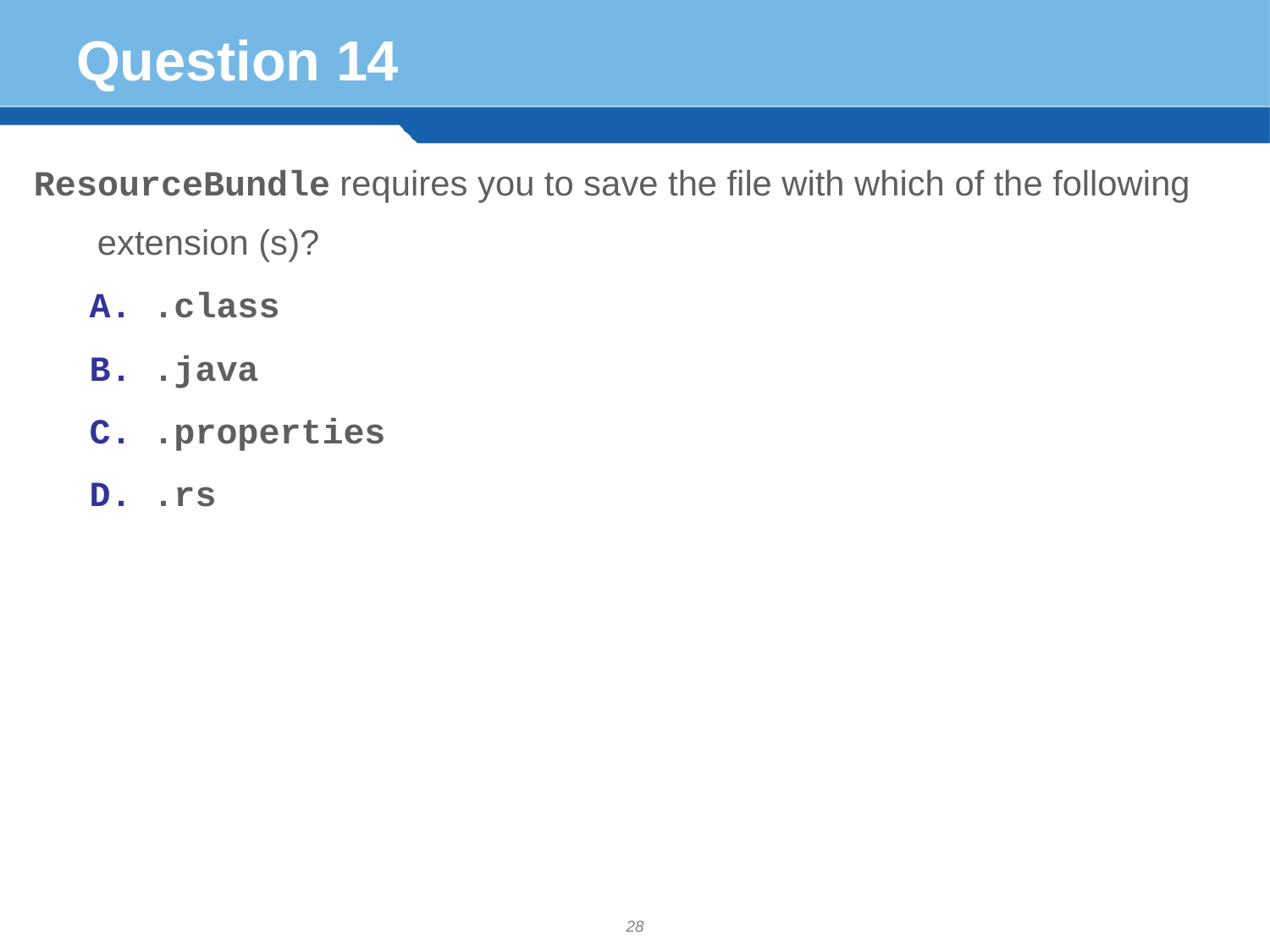

# Question 14
ResourceBundle requires you to save the file with which of the following extension (s)?
.class
.java
.properties
.rs
28